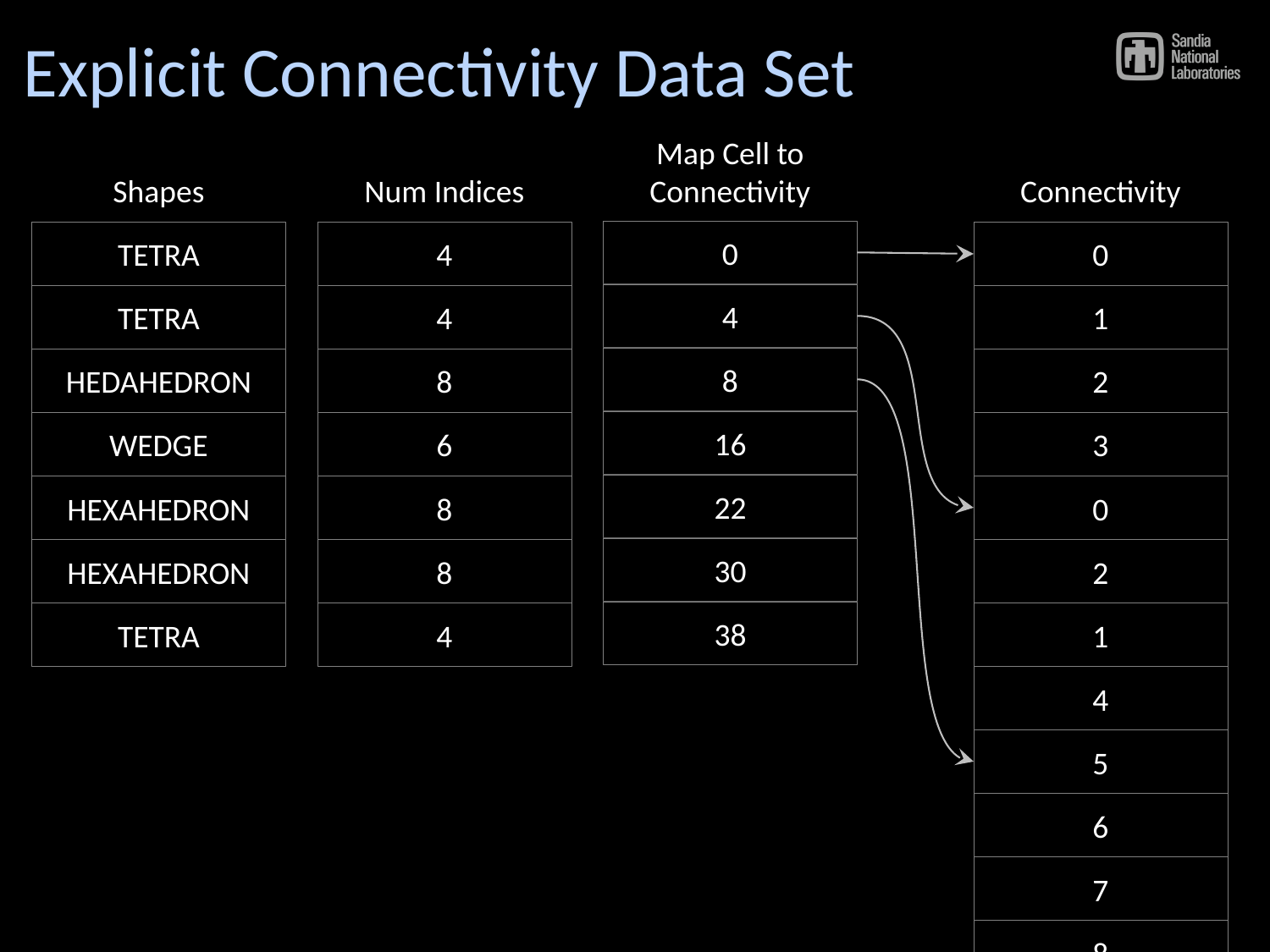

# Explicit Connectivity Data Set
Map Cell to
Connectivity
Shapes
Num Indices
Connectivity
0
4
8
16
22
30
38
TETRA
TETRA
HEDAHEDRON
WEDGE
HEXAHEDRON
HEXAHEDRON
TETRA
4
4
8
6
8
8
4
0
1
2
3
0
2
1
4
5
6
7
8